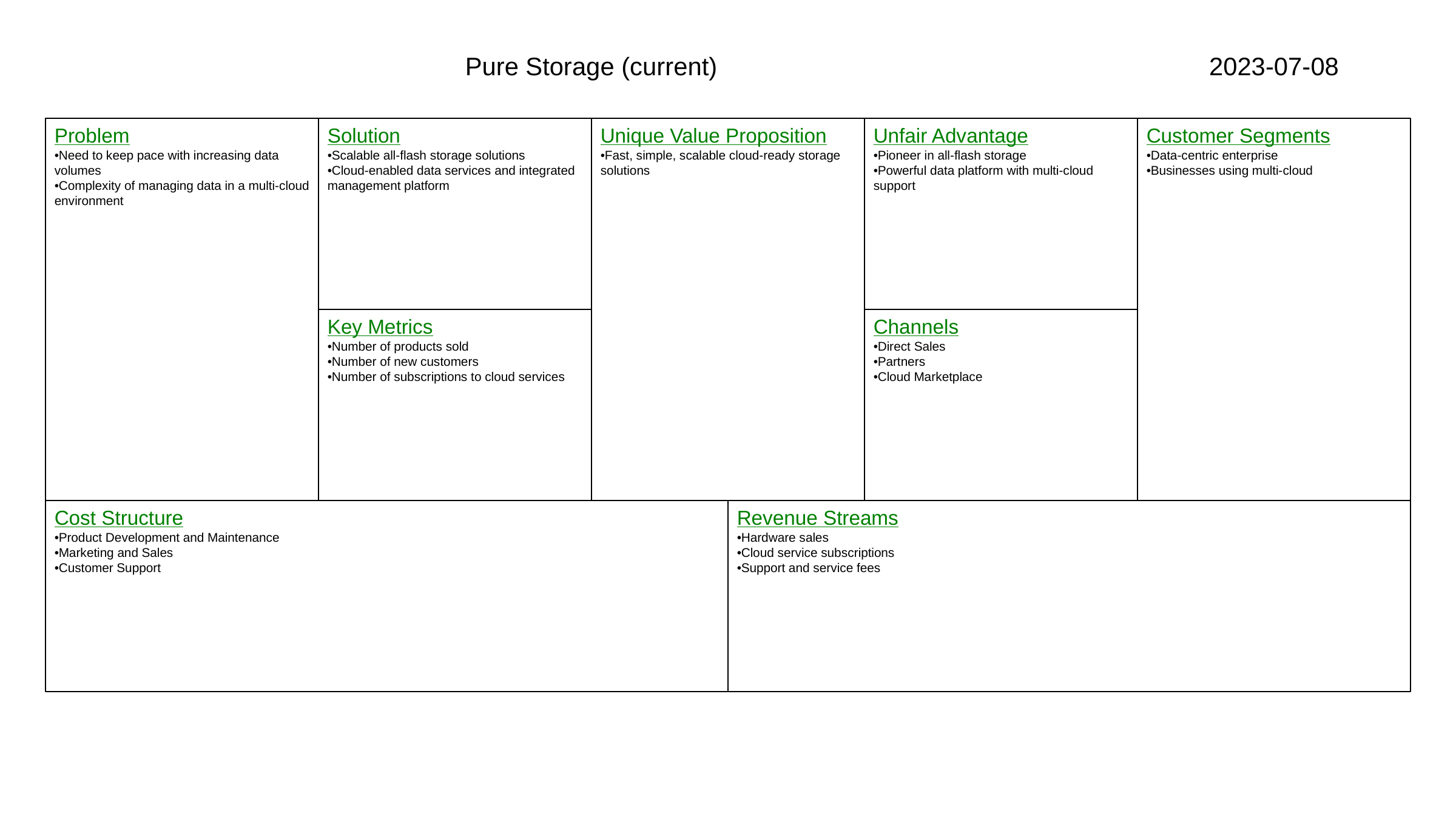

Pure Storage (current)
2023-07-08
Problem
•Need to keep pace with increasing data volumes
•Complexity of managing data in a multi-cloud environment
Solution
•Scalable all-flash storage solutions
•Cloud-enabled data services and integrated management platform
Unique Value Proposition
•Fast, simple, scalable cloud-ready storage solutions
Unfair Advantage
•Pioneer in all-flash storage
•Powerful data platform with multi-cloud support
Customer Segments
•Data-centric enterprise
•Businesses using multi-cloud
Key Metrics
•Number of products sold
•Number of new customers
•Number of subscriptions to cloud services
Channels
•Direct Sales
•Partners
•Cloud Marketplace
Cost Structure
•Product Development and Maintenance
•Marketing and Sales
•Customer Support
Revenue Streams
•Hardware sales
•Cloud service subscriptions
•Support and service fees